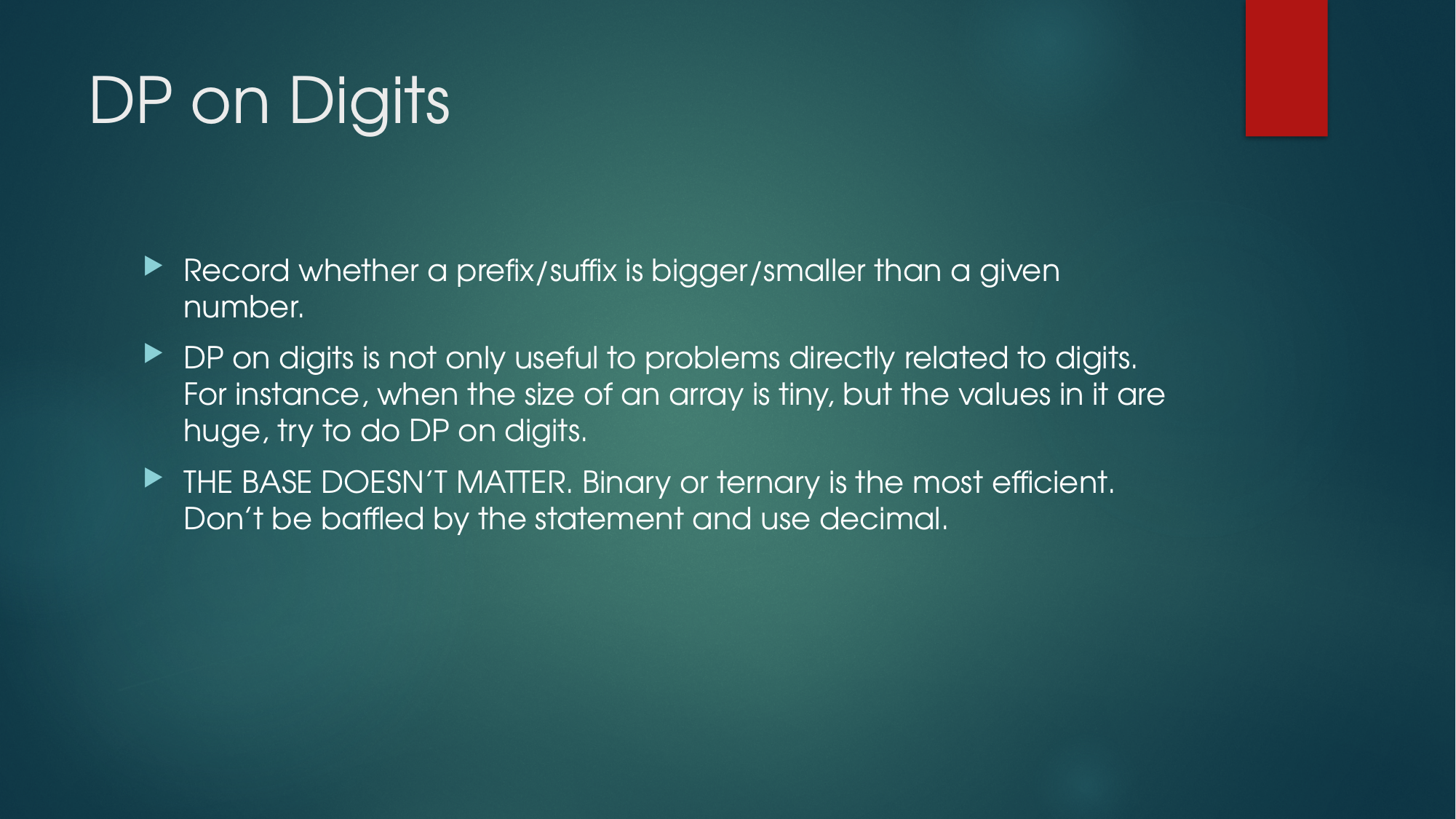

# DP on Digits
Record whether a prefix/suffix is bigger/smaller than a given number.
DP on digits is not only useful to problems directly related to digits. For instance, when the size of an array is tiny, but the values in it are huge, try to do DP on digits.
THE BASE DOESN’T MATTER. Binary or ternary is the most efficient. Don’t be baffled by the statement and use decimal.